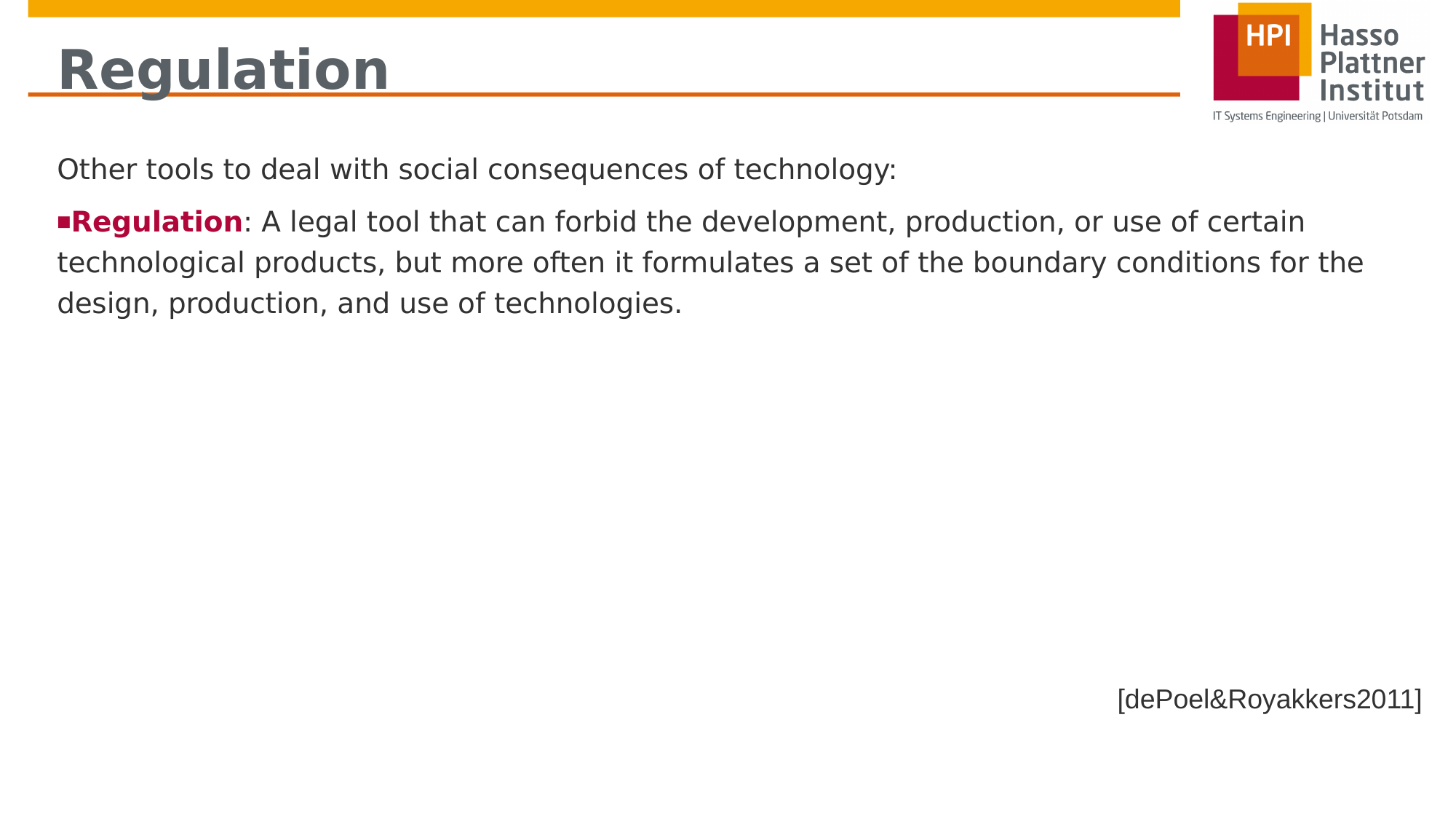

# Regulation
Other tools to deal with social consequences of technology:
Regulation: A legal tool that can forbid the development, production, or use of certain technological products, but more often it formulates a set of the boundary conditions for the design, production, and use of technologies.
[dePoel&Royakkers2011]